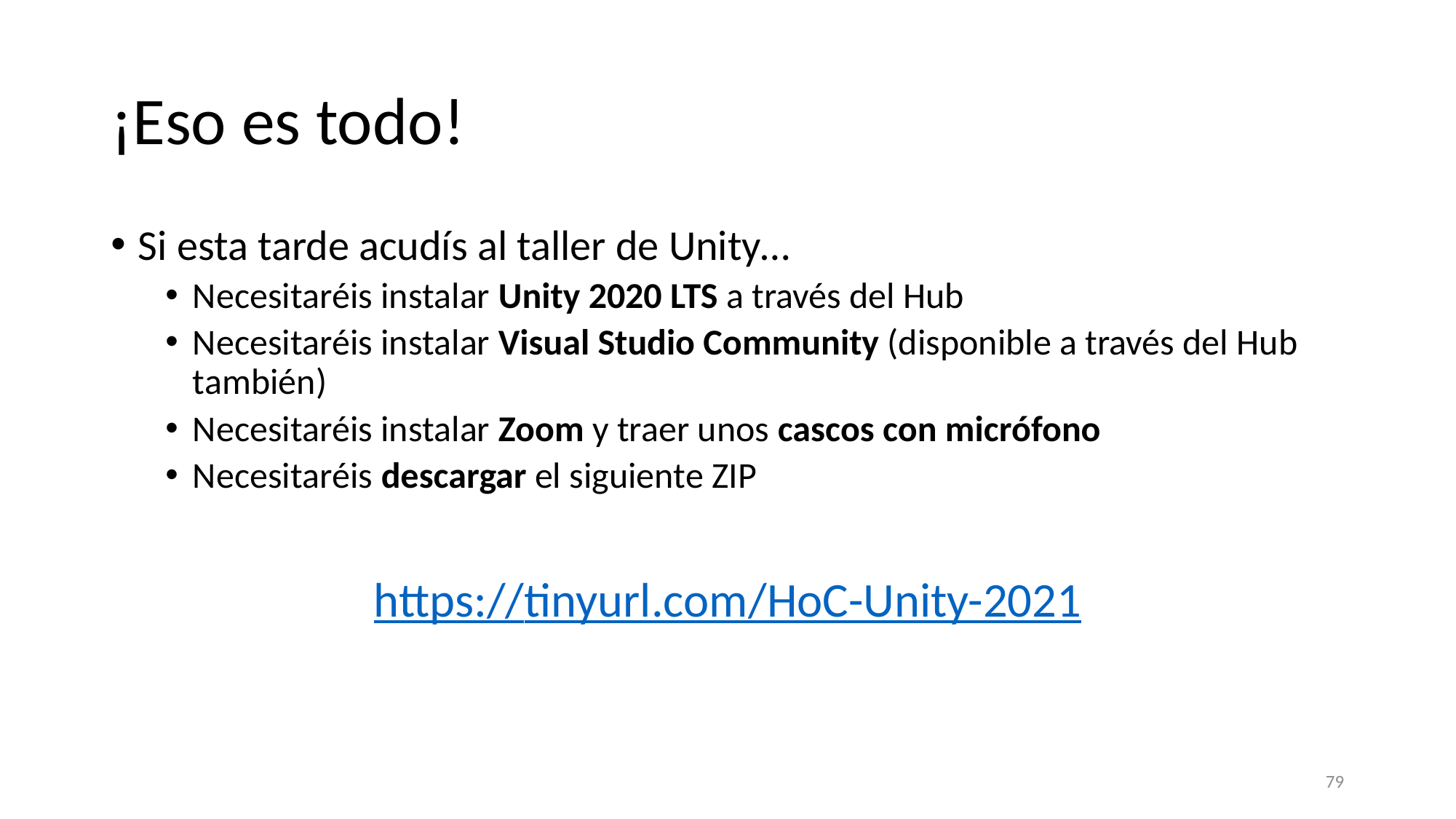

# ¡Eso es todo!
Si esta tarde acudís al taller de Unity…
Necesitaréis instalar Unity 2020 LTS a través del Hub
Necesitaréis instalar Visual Studio Community (disponible a través del Hub también)
Necesitaréis instalar Zoom y traer unos cascos con micrófono
Necesitaréis descargar el siguiente ZIP
https://tinyurl.com/HoC-Unity-2021
79